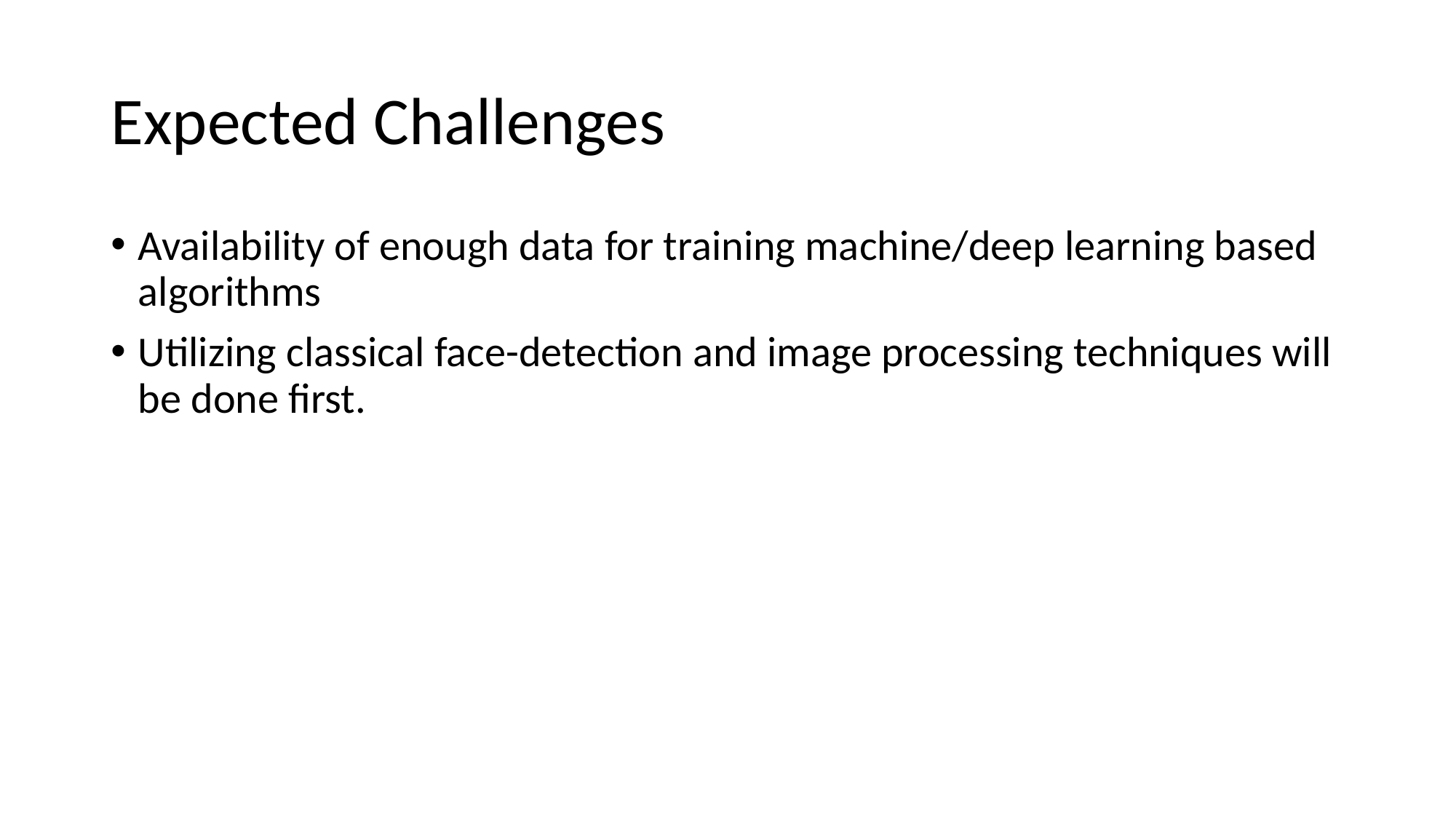

# Expected Challenges
Availability of enough data for training machine/deep learning based algorithms
Utilizing classical face-detection and image processing techniques will be done first.